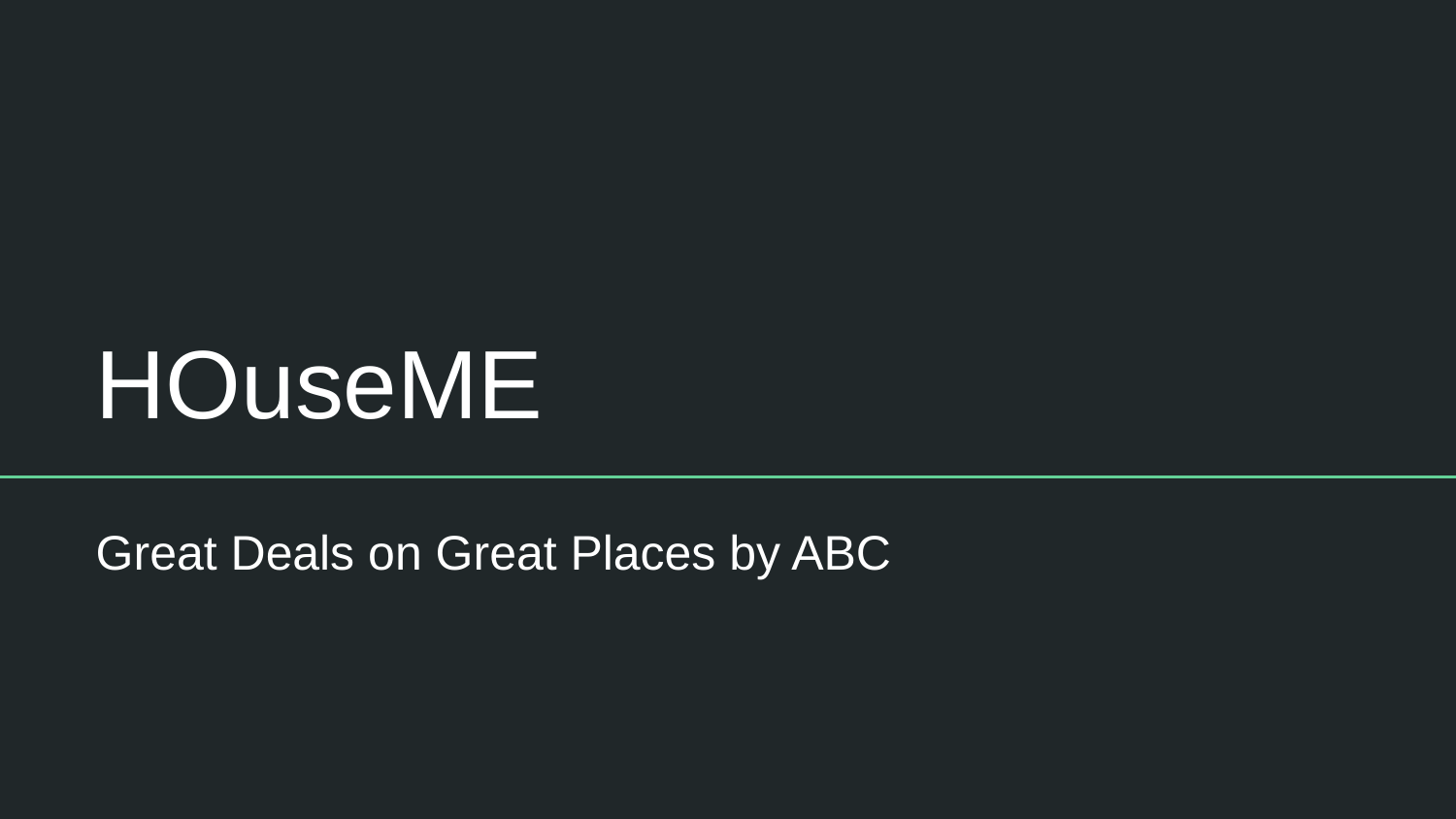

# HOuseME
Great Deals on Great Places by ABC